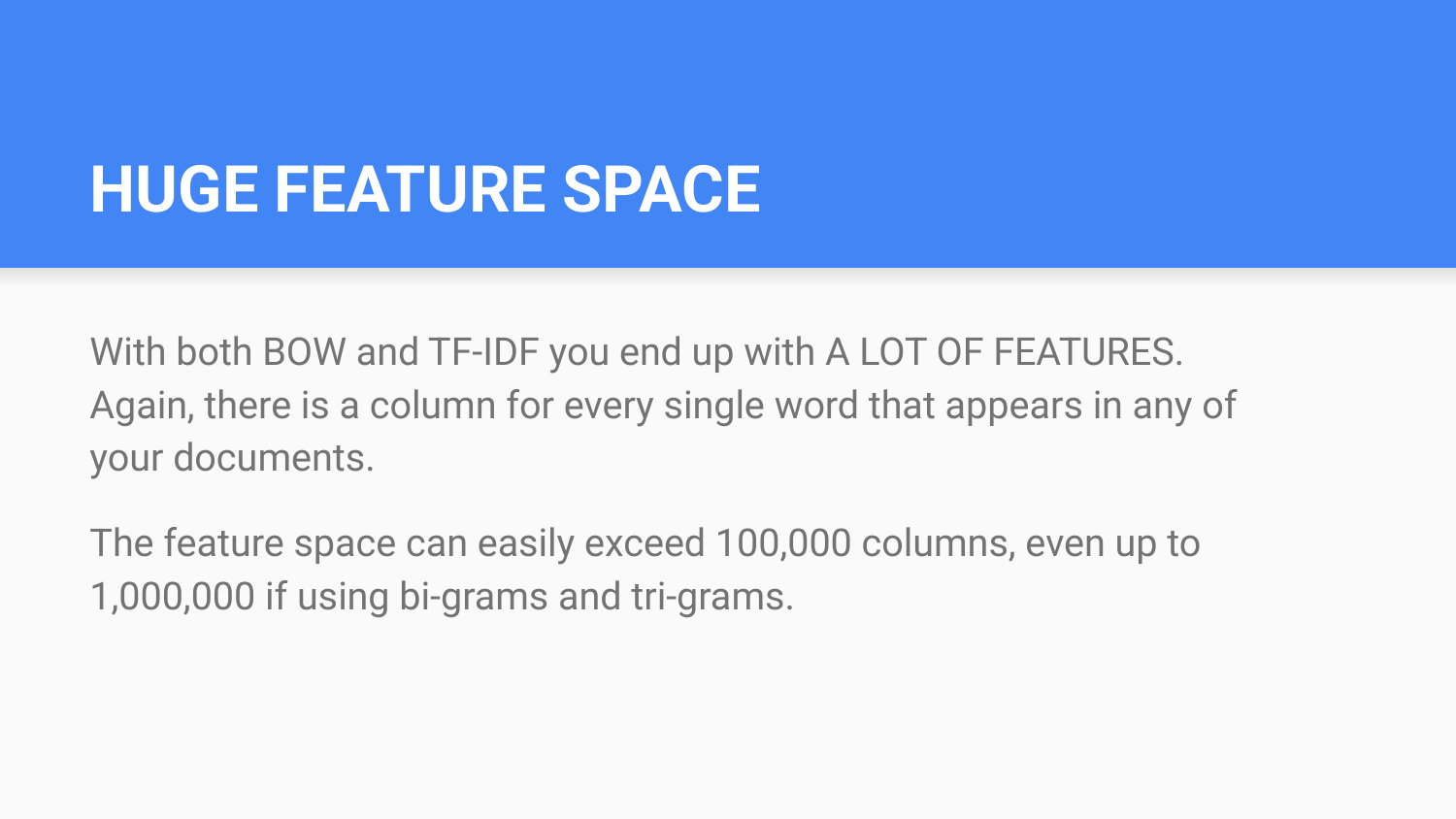

# HUGE FEATURE SPACE
With both BOW and TF-IDF you end up with A LOT OF FEATURES.  Again, there is a column for every single word that appears in any of your documents.
The feature space can easily exceed 100,000 columns, even up to 1,000,000 if using bi-grams and tri-grams.